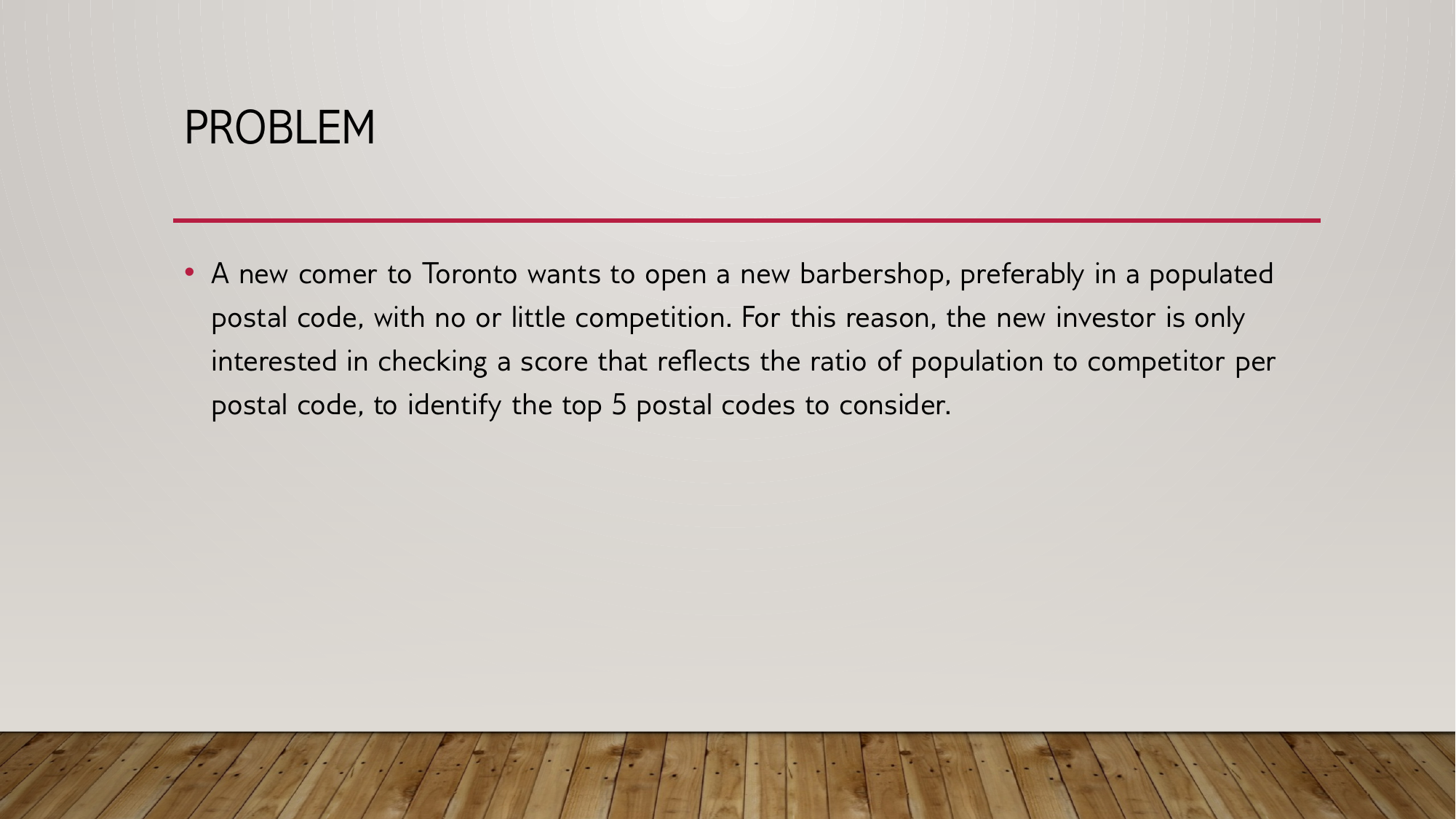

# PROBLEM
A new comer to Toronto wants to open a new barbershop, preferably in a populated postal code, with no or little competition. For this reason, the new investor is only interested in checking a score that reflects the ratio of population to competitor per postal code, to identify the top 5 postal codes to consider.